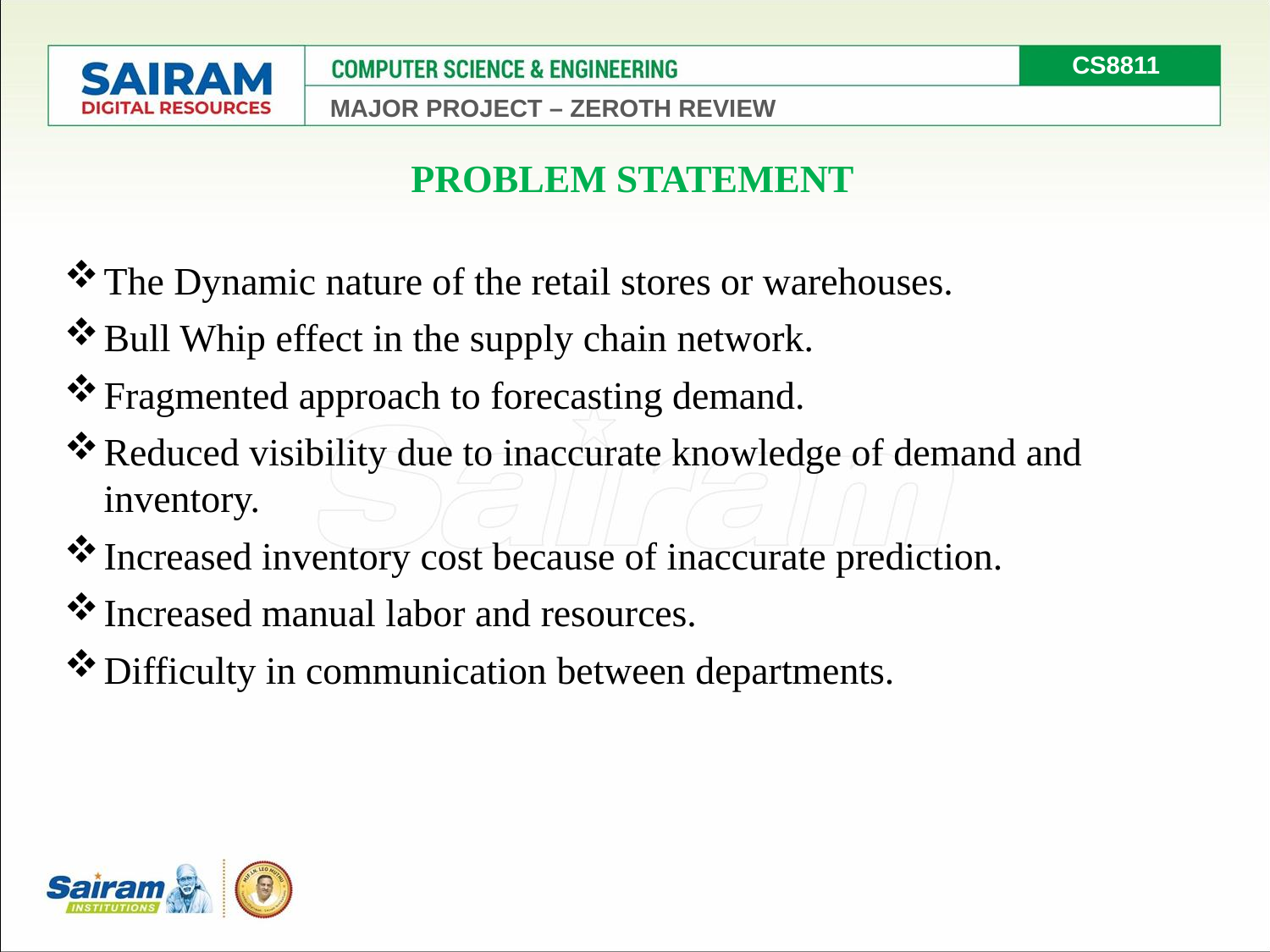

CS8811
MAJOR PROJECT – ZEROTH REVIEW
PROBLEM STATEMENT

The Dynamic nature of the retail stores or warehouses.
Bull Whip effect in the supply chain network.
Fragmented approach to forecasting demand.
Reduced visibility due to inaccurate knowledge of demand and inventory.
Increased inventory cost because of inaccurate prediction.
Increased manual labor and resources.
Difficulty in communication between departments.